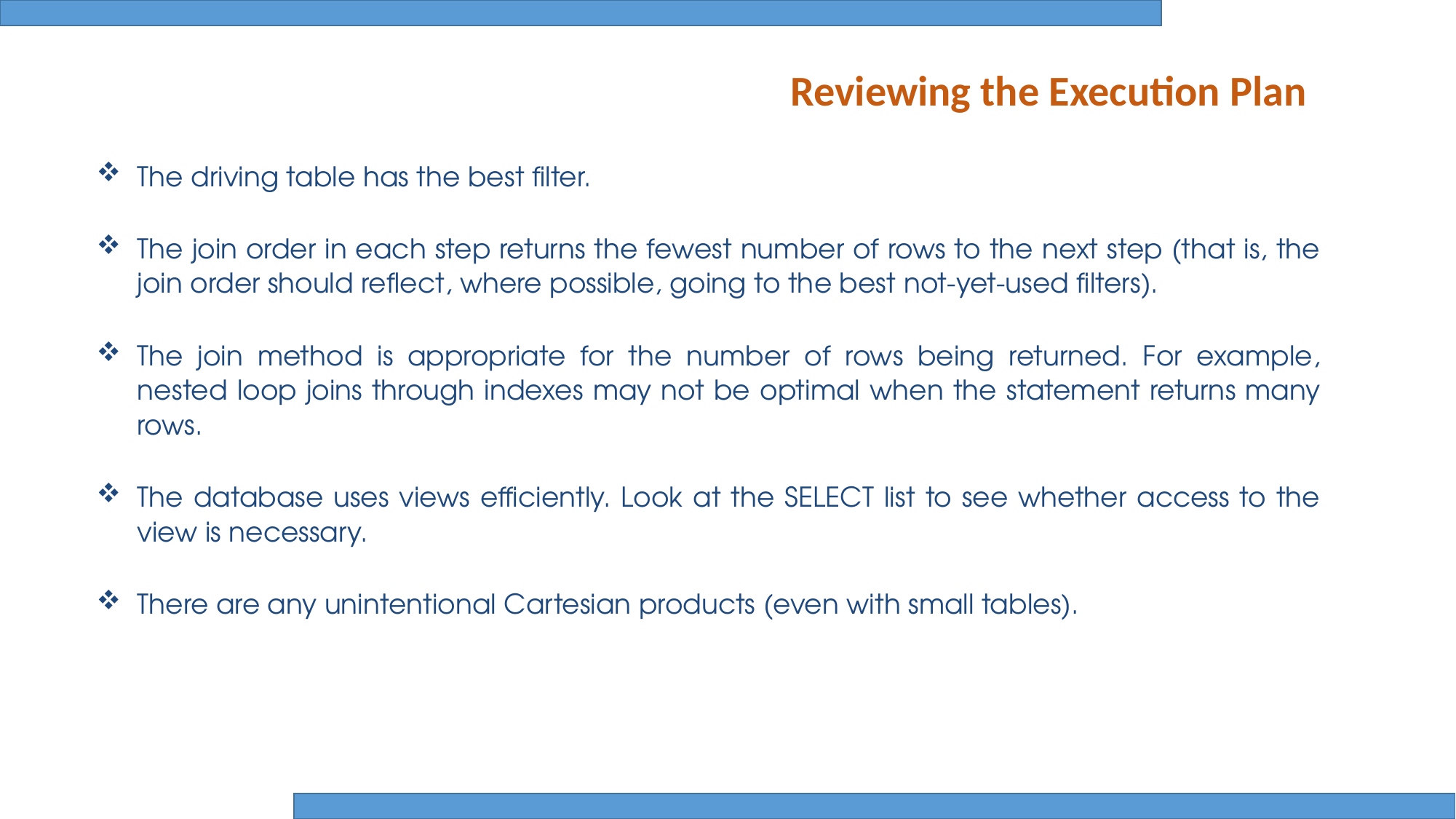

Reviewing the Execution Plan
The driving table has the best filter.

The join order in each step returns the fewest number of rows to the next step (that is, the join order should reflect, where possible, going to the best not-yet-used filters).

The join method is appropriate for the number of rows being returned. For example, nested loop joins through indexes may not be optimal when the statement returns many rows.

The database uses views efficiently. Look at the SELECT list to see whether access to the view is necessary.

There are any unintentional Cartesian products (even with small tables).